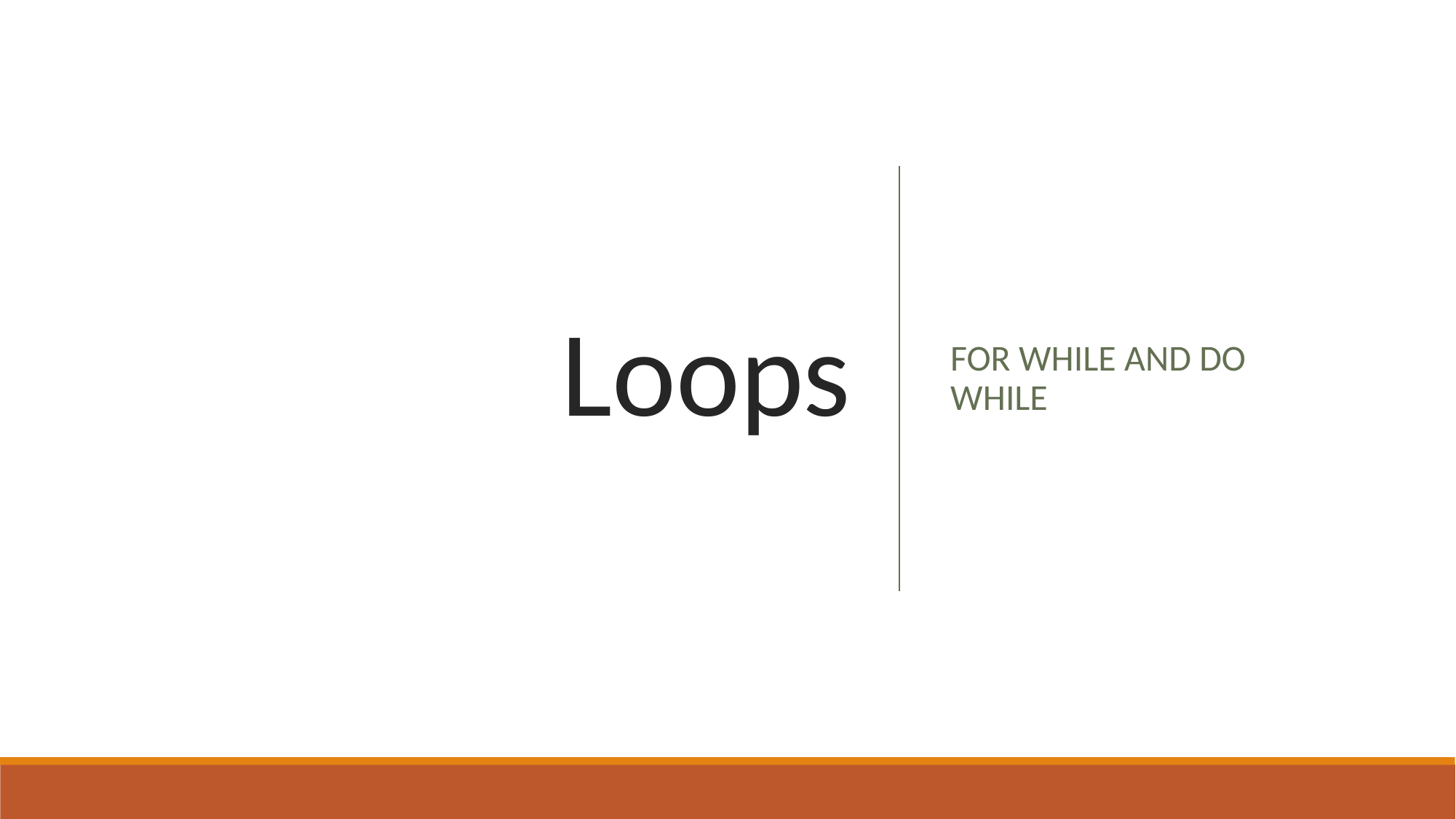

# Loops
FOR WHILE AND DO WHILE